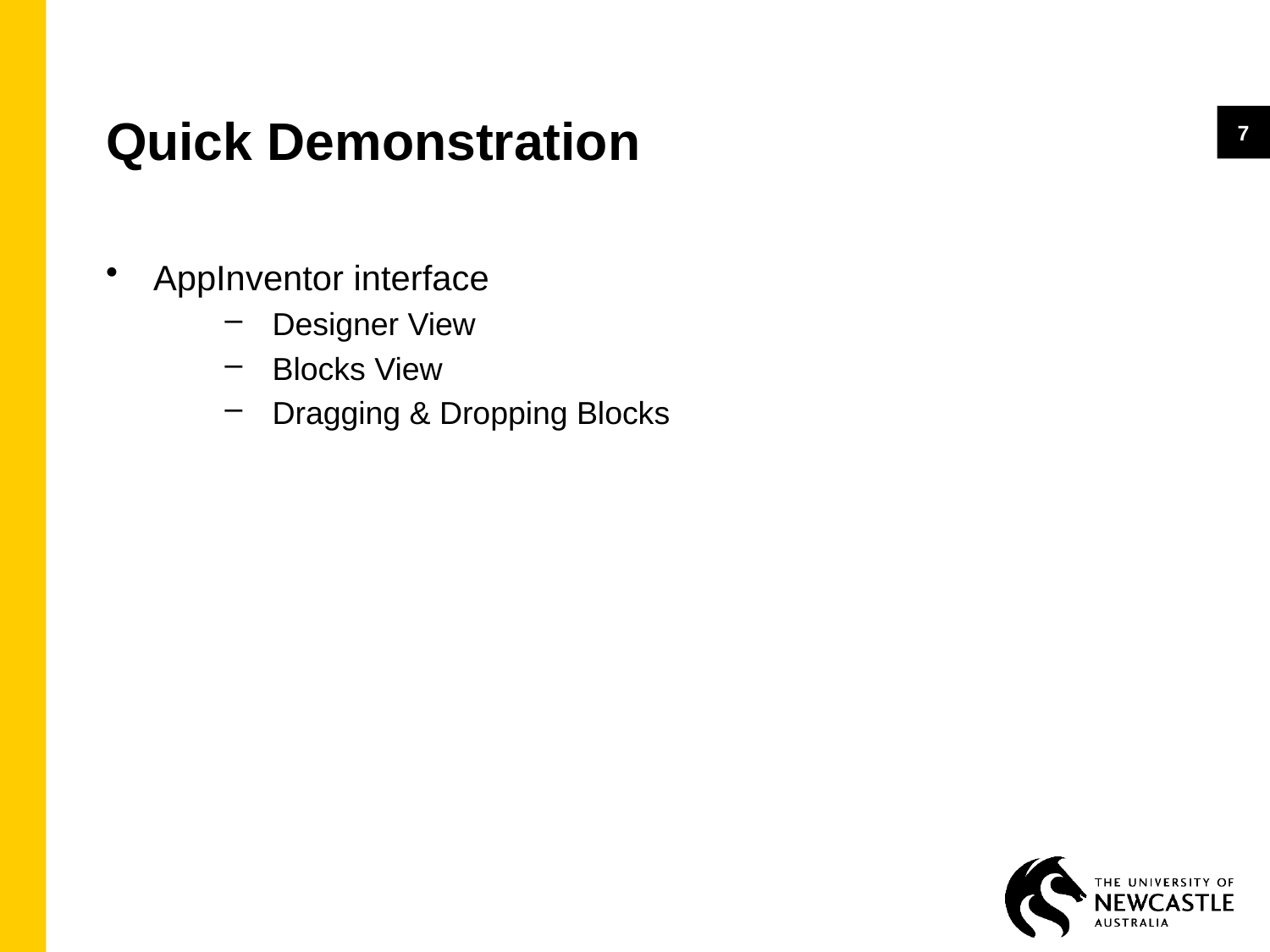

7
# Quick Demonstration

AppInventor interface
Designer View
Blocks View
Dragging & Dropping Blocks